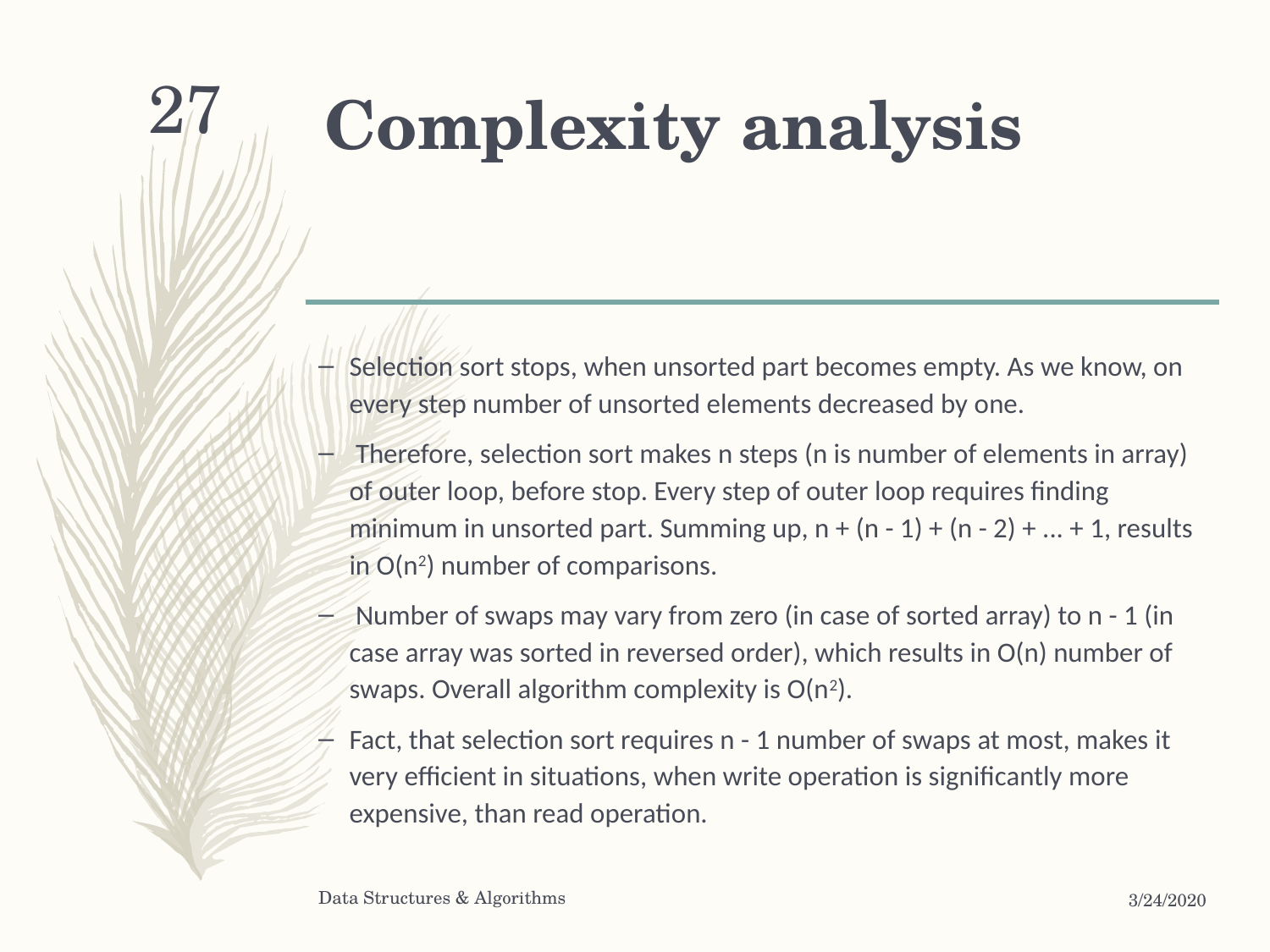

# Complexity analysis
27
Selection sort stops, when unsorted part becomes empty. As we know, on every step number of unsorted elements decreased by one.
 Therefore, selection sort makes n steps (n is number of elements in array) of outer loop, before stop. Every step of outer loop requires finding minimum in unsorted part. Summing up, n + (n - 1) + (n - 2) + ... + 1, results in O(n2) number of comparisons.
 Number of swaps may vary from zero (in case of sorted array) to n - 1 (in case array was sorted in reversed order), which results in O(n) number of swaps. Overall algorithm complexity is O(n2).
Fact, that selection sort requires n - 1 number of swaps at most, makes it very efficient in situations, when write operation is significantly more expensive, than read operation.

Data Structures & Algorithms
3/24/2020